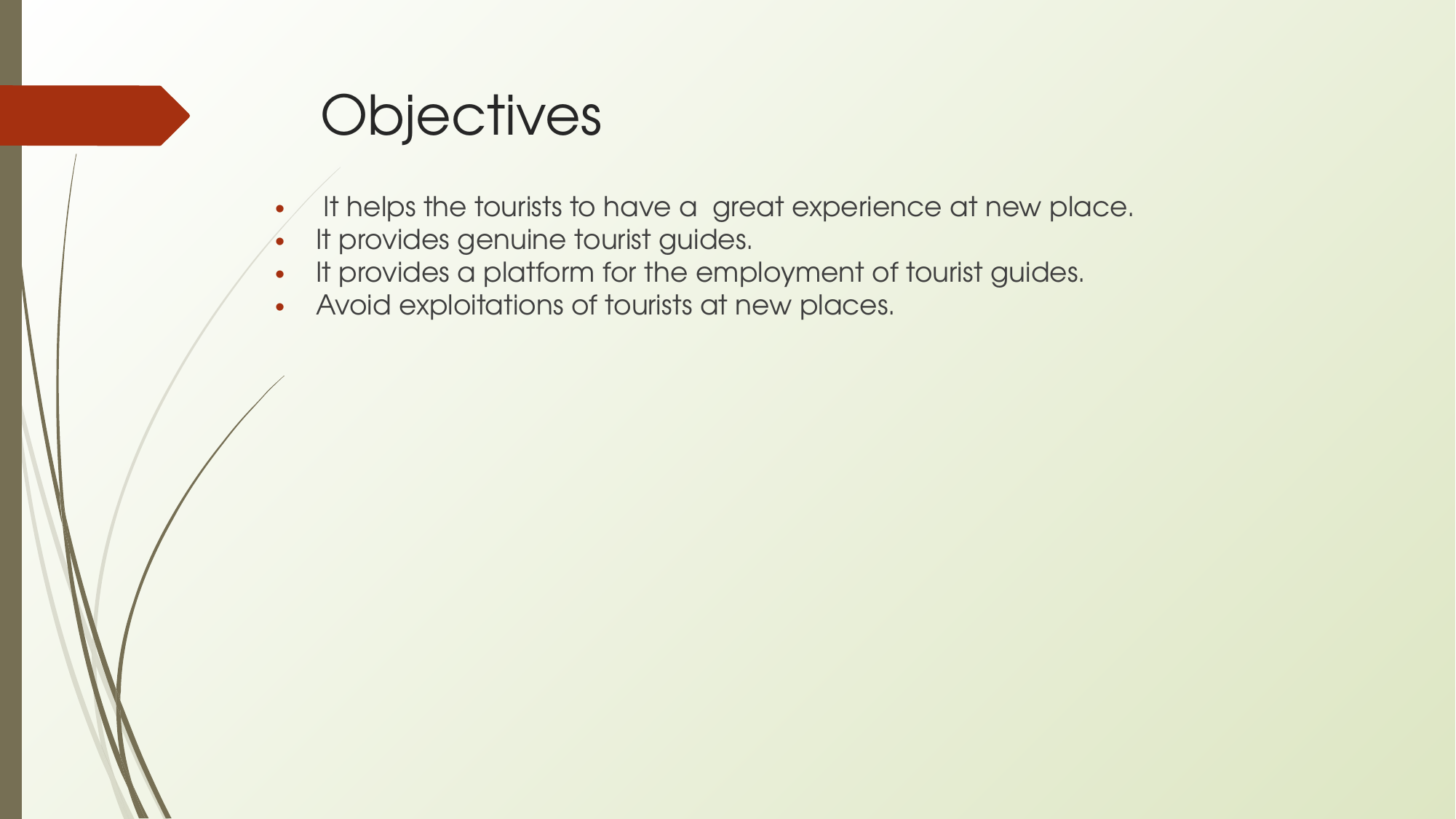

# Objectives
 It helps the tourists to have a  great experience at new place.
It provides genuine tourist guides.
It provides a platform for the employment of tourist guides.
Avoid exploitations of tourists at new places.